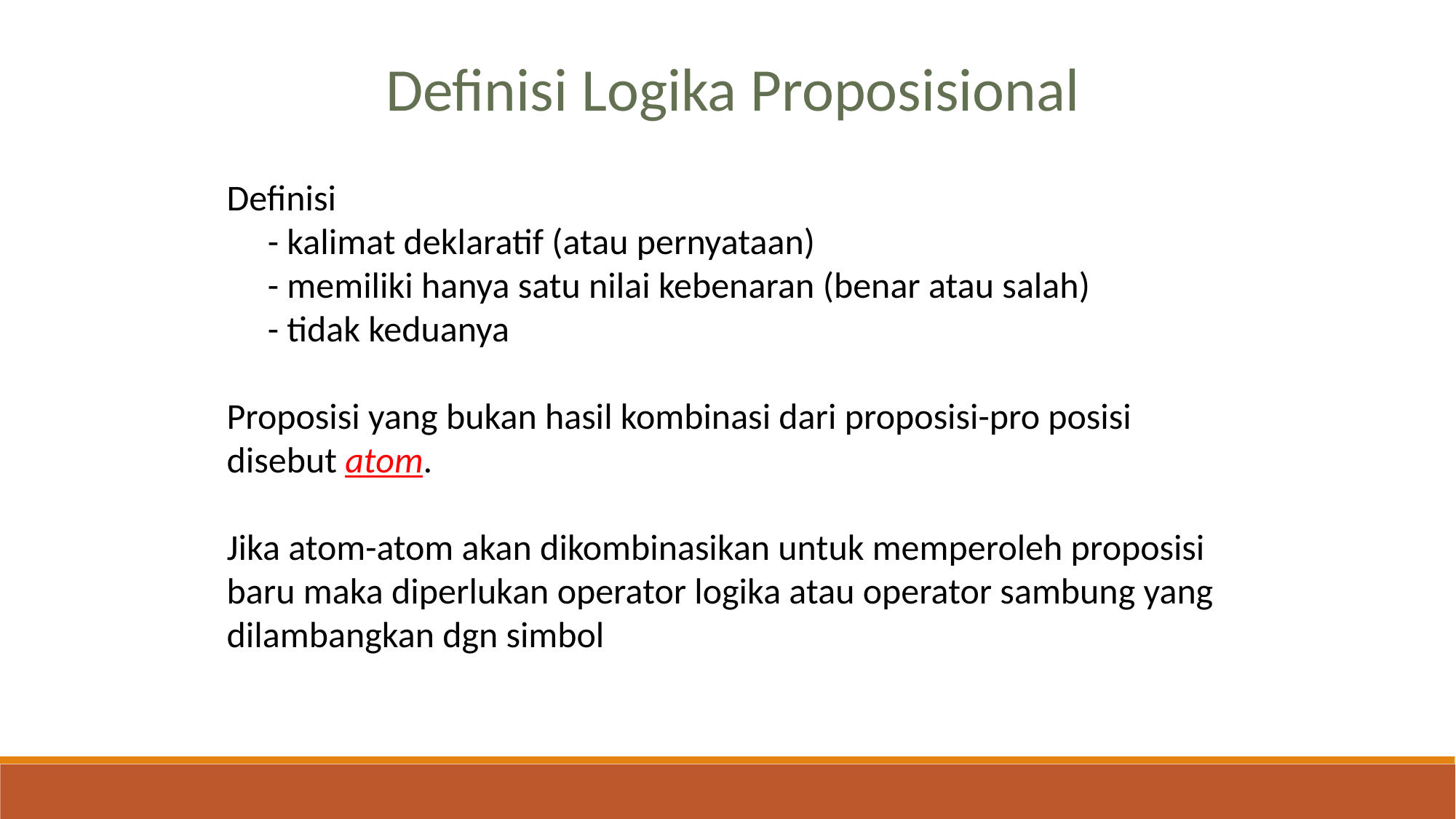

Definisi Logika Proposisional
Definisi
     - kalimat deklaratif (atau pernyataan)
     - memiliki hanya satu nilai kebenaran (benar atau salah)
     - tidak keduanya

Proposisi yang bukan hasil kombinasi dari proposisi-pro posisi disebut atom.

Jika atom-atom akan dikombinasikan untuk memperoleh proposisi baru maka diperlukan operator logika atau operator sambung yang dilambangkan dgn simbol